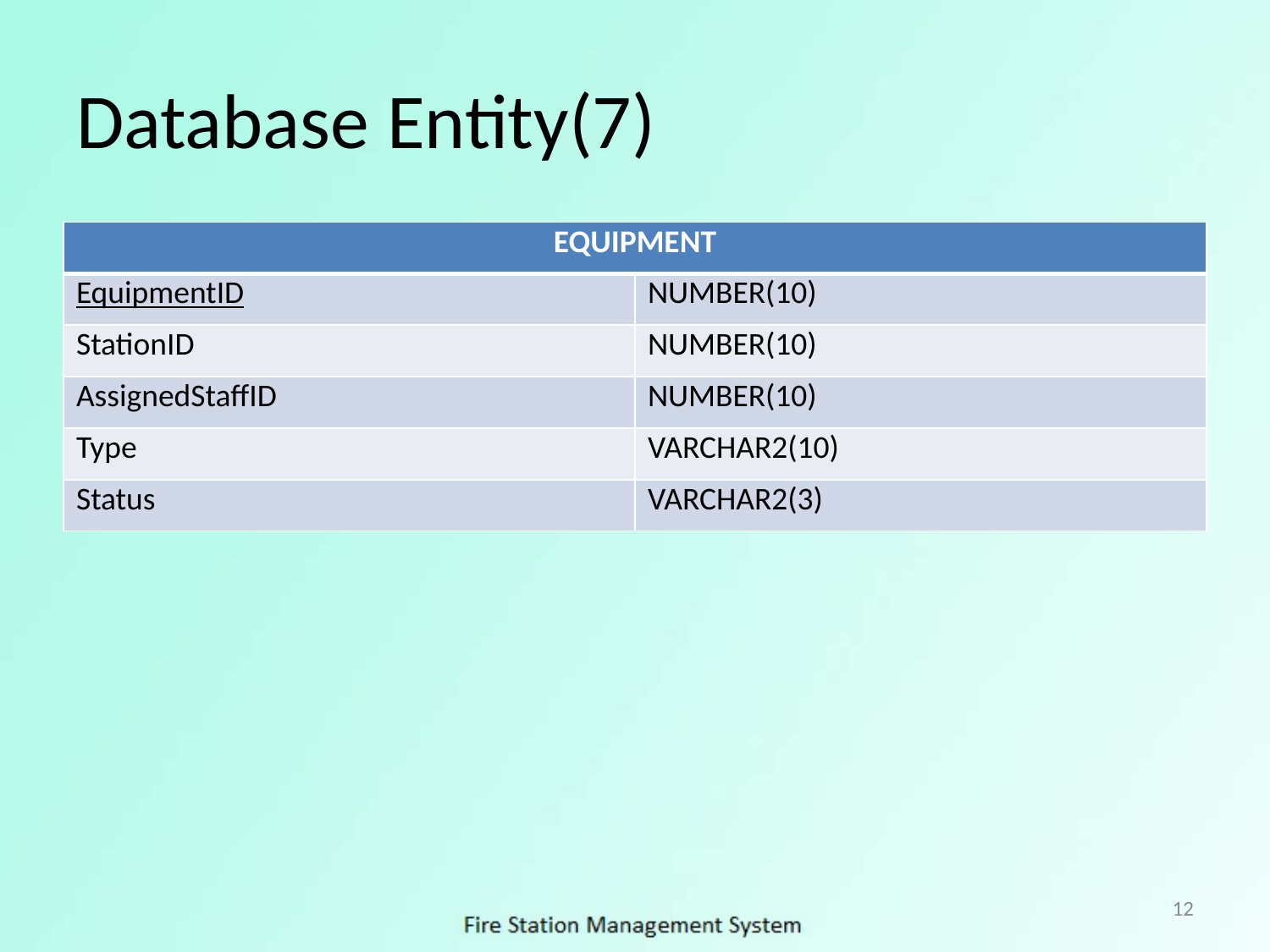

# Database Entity(7)
| EQUIPMENT |  |
| --- | --- |
| EquipmentID | NUMBER(10) |
| StationID | NUMBER(10) |
| AssignedStaffID | NUMBER(10) |
| Type | VARCHAR2(10) |
| Status | VARCHAR2(3) |
12